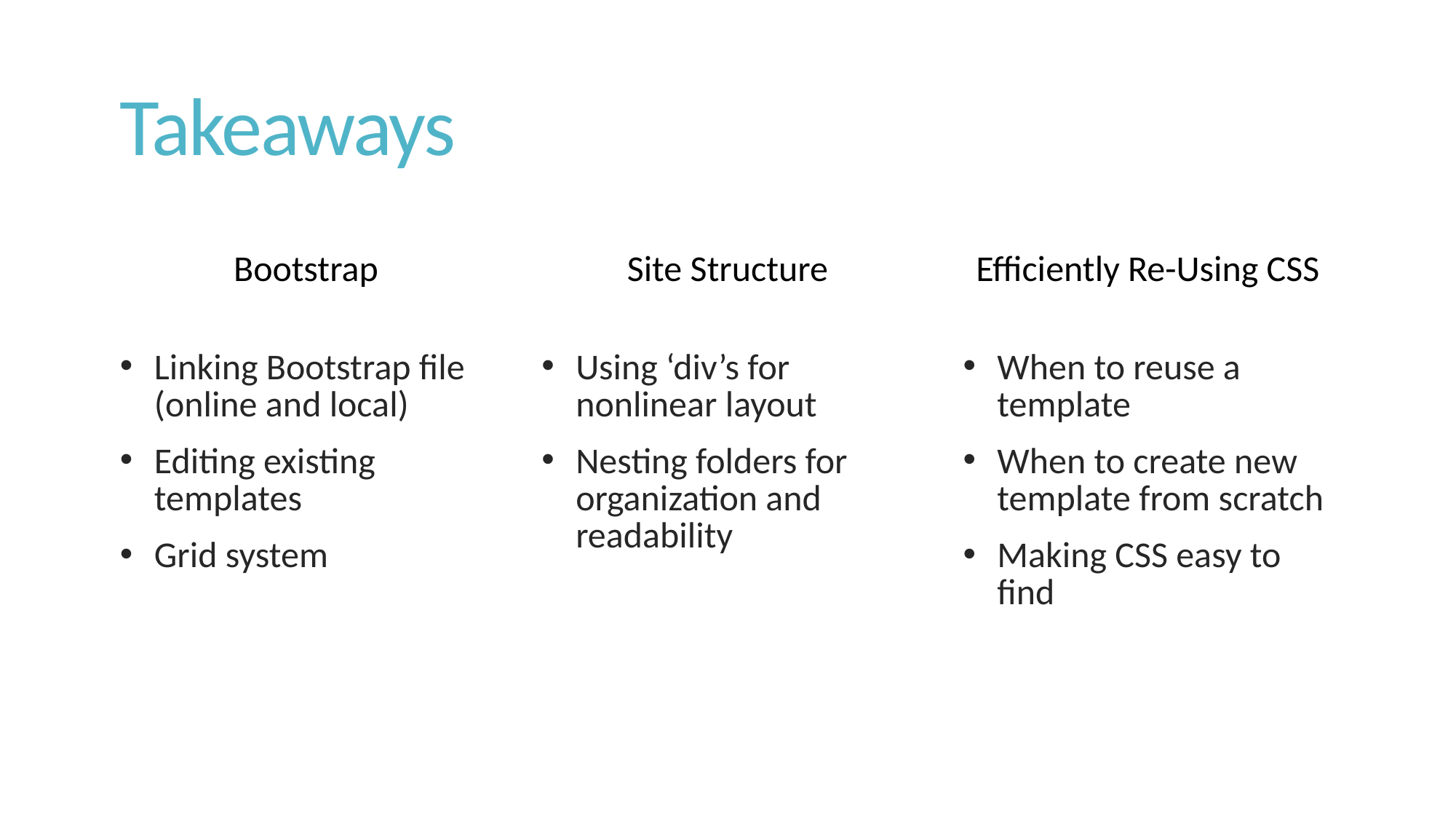

# Takeaways
Bootstrap
Site Structure
Efficiently Re-Using CSS
Linking Bootstrap file (online and local)
Editing existing templates
Grid system
Using ‘div’s for nonlinear layout
Nesting folders for organization and readability

When to reuse a template
When to create new template from scratch
Making CSS easy to find